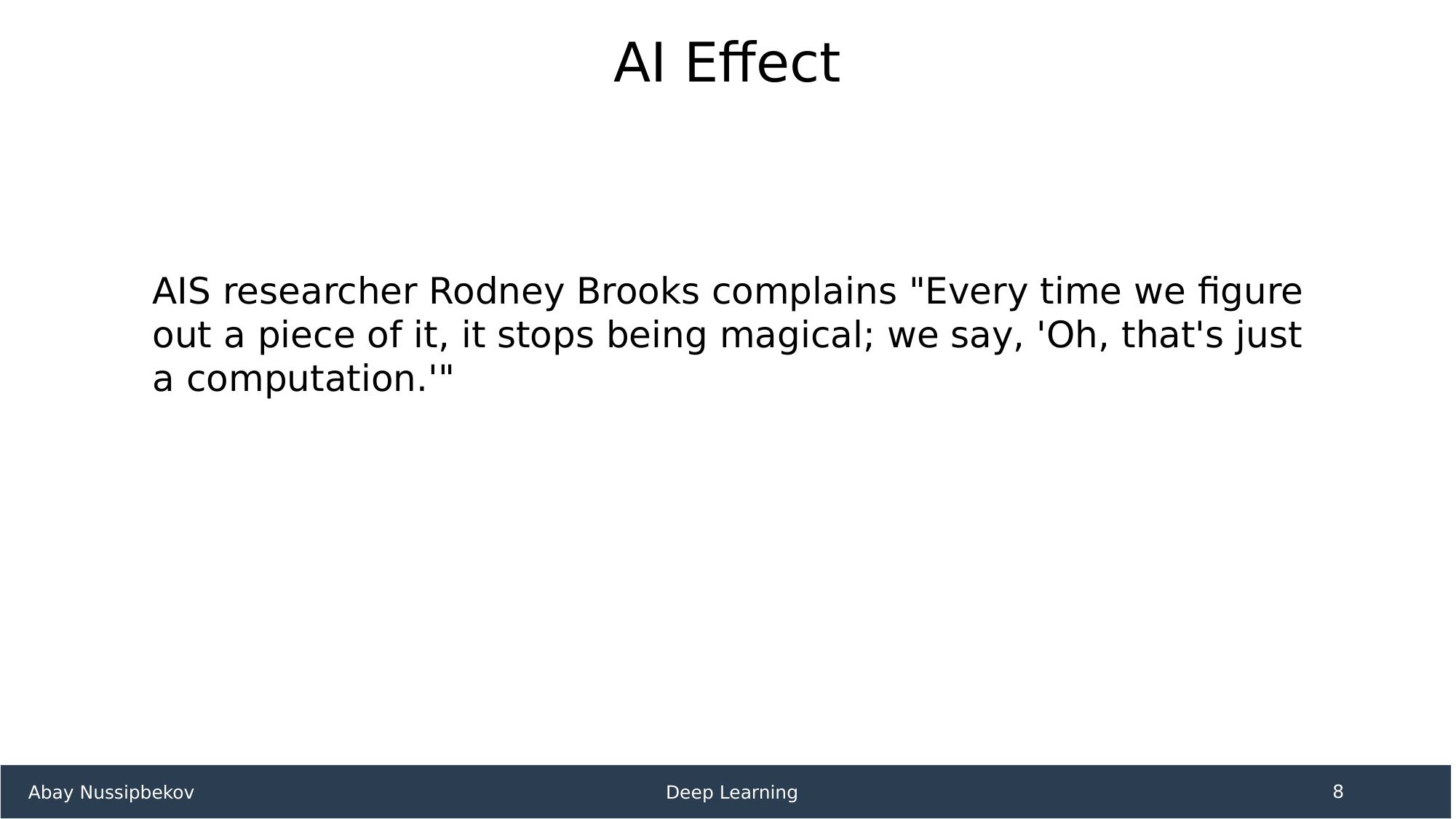

# AI Effect
AIS researcher Rodney Brooks complains "Every time we figure out a piece of it, it stops being magical; we say, 'Oh, that's just a computation.'"
   Abay Nussipbekov  					Deep Learning
8